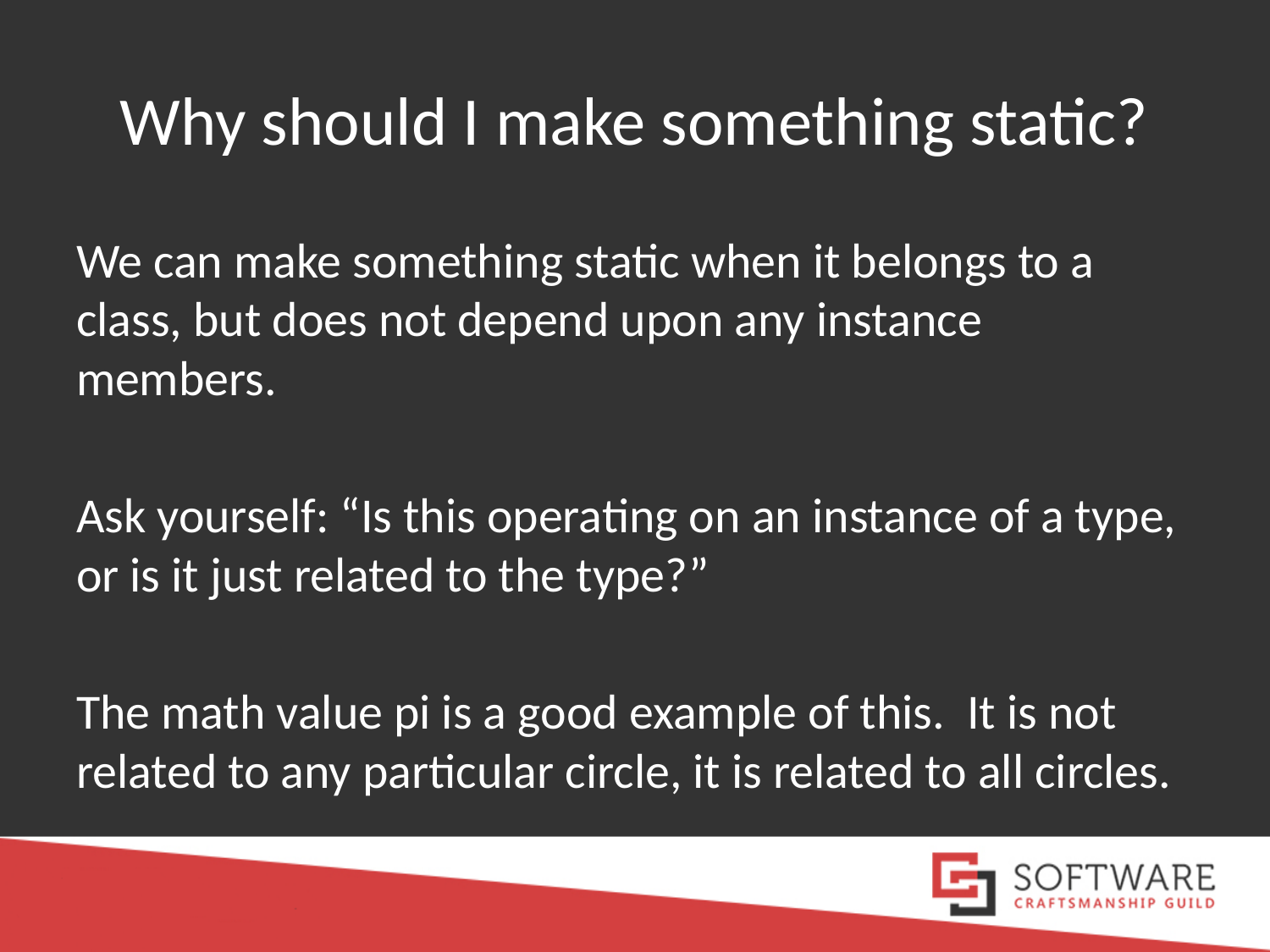

# Why should I make something static?
We can make something static when it belongs to a class, but does not depend upon any instance members.

Ask yourself: “Is this operating on an instance of a type, or is it just related to the type?”

The math value pi is a good example of this.  It is not related to any particular circle, it is related to all circles.